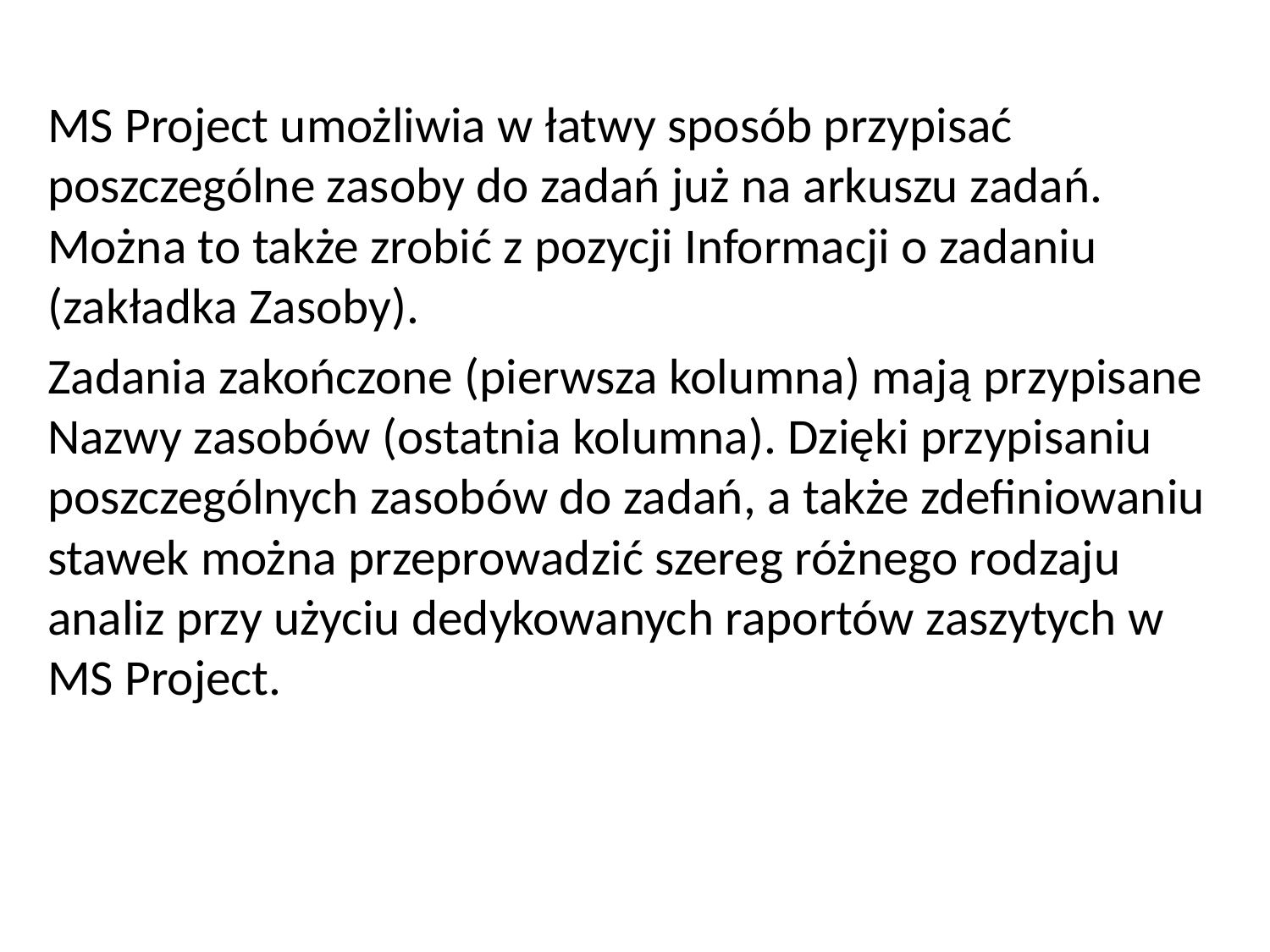

MS Project umożliwia w łatwy sposób przypisać poszczególne zasoby do zadań już na arkuszu zadań. Można to także zrobić z pozycji Informacji o zadaniu (zakładka Zasoby).
Zadania zakończone (pierwsza kolumna) mają przypisane Nazwy zasobów (ostatnia kolumna). Dzięki przypisaniu poszczególnych zasobów do zadań, a także zdefiniowaniu stawek można przeprowadzić szereg różnego rodzaju analiz przy użyciu dedykowanych raportów zaszytych w MS Project.